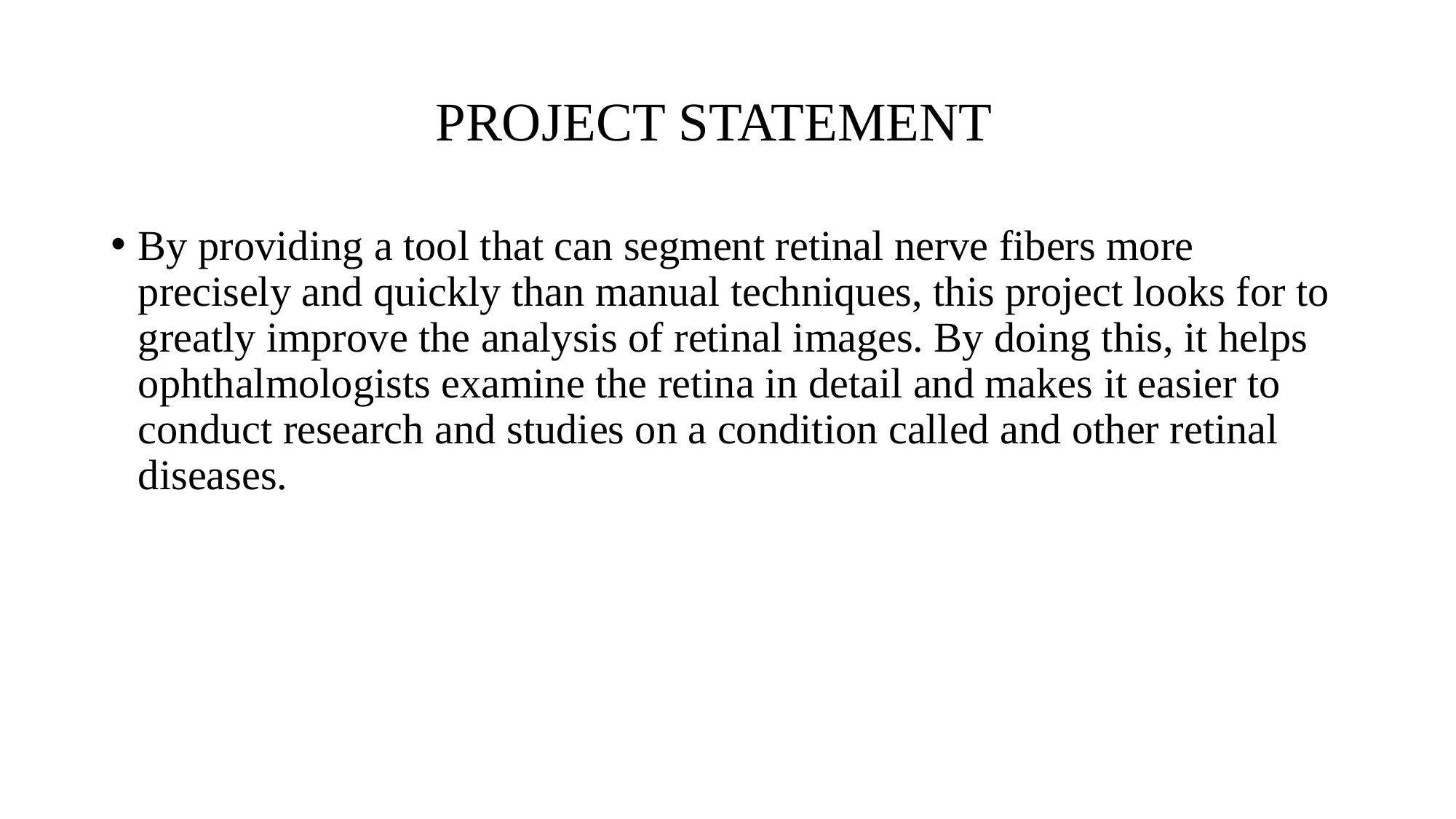

# PROJECT STATEMENT
By providing a tool that can segment retinal nerve fibers more precisely and quickly than manual techniques, this project looks for to greatly improve the analysis of retinal images. By doing this, it helps ophthalmologists examine the retina in detail and makes it easier to conduct research and studies on a condition called and other retinal diseases.